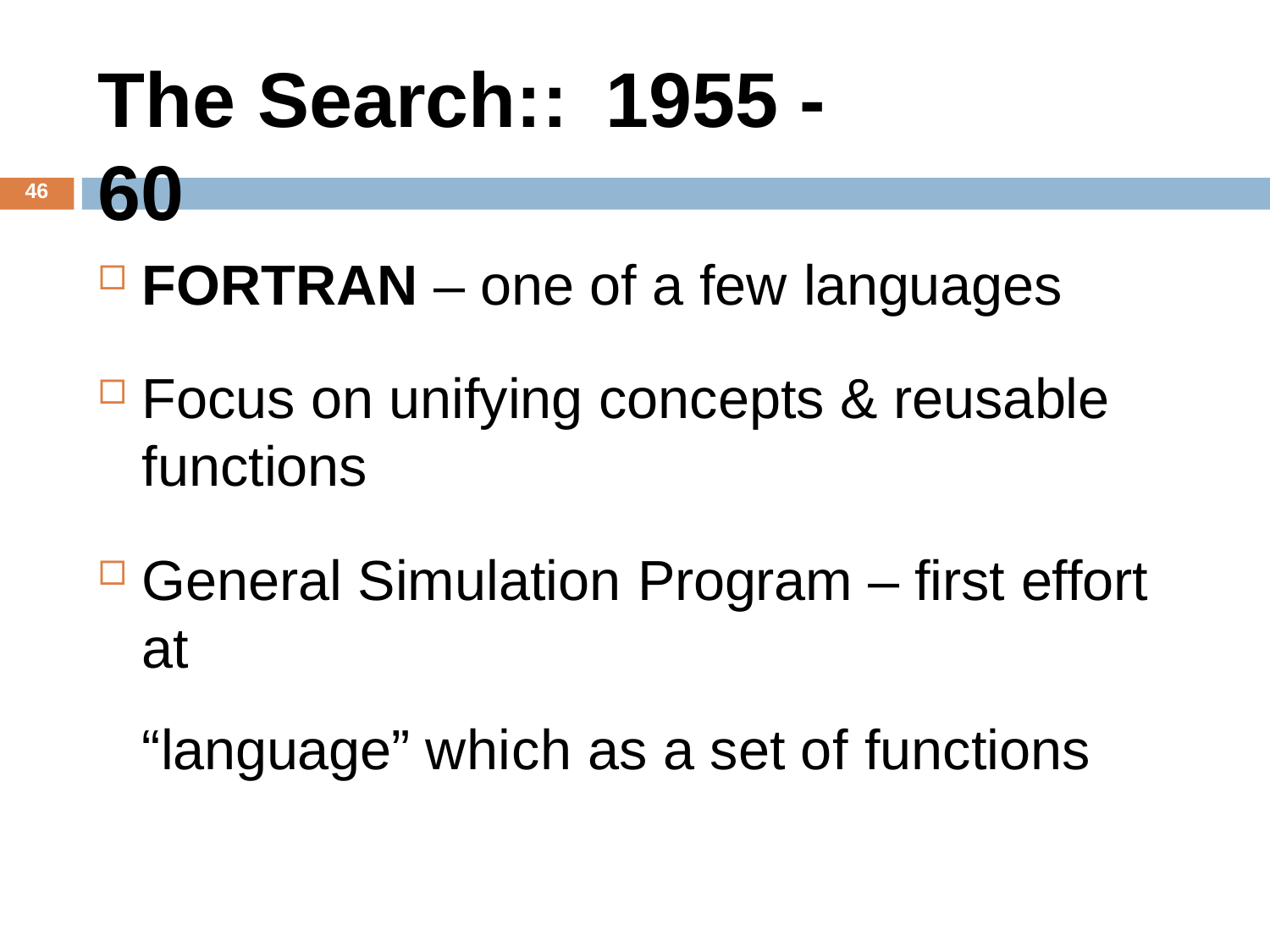

# The Search::	1955 - 60
46
FORTRAN – one of a few languages
Focus on unifying concepts & reusable functions
General Simulation Program – first effort at
“language” which as a set of functions